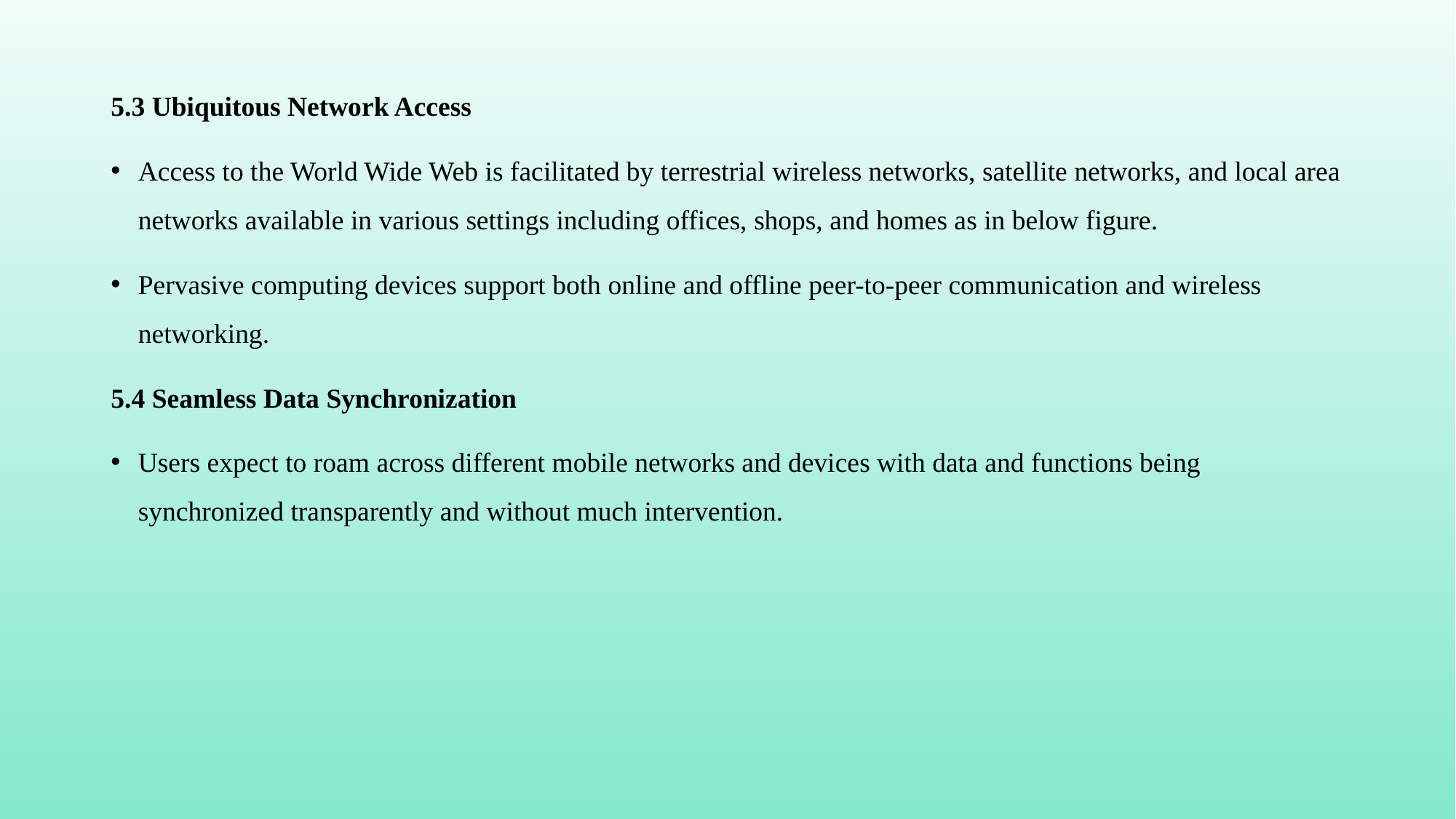

5.3 Ubiquitous Network Access
Access to the World Wide Web is facilitated by terrestrial wireless networks, satellite networks, and local area networks available in various settings including offices, shops, and homes as in below figure.
Pervasive computing devices support both online and offline peer-to-peer communication and wireless networking.
5.4 Seamless Data Synchronization
Users expect to roam across different mobile networks and devices with data and functions being synchronized transparently and without much intervention.